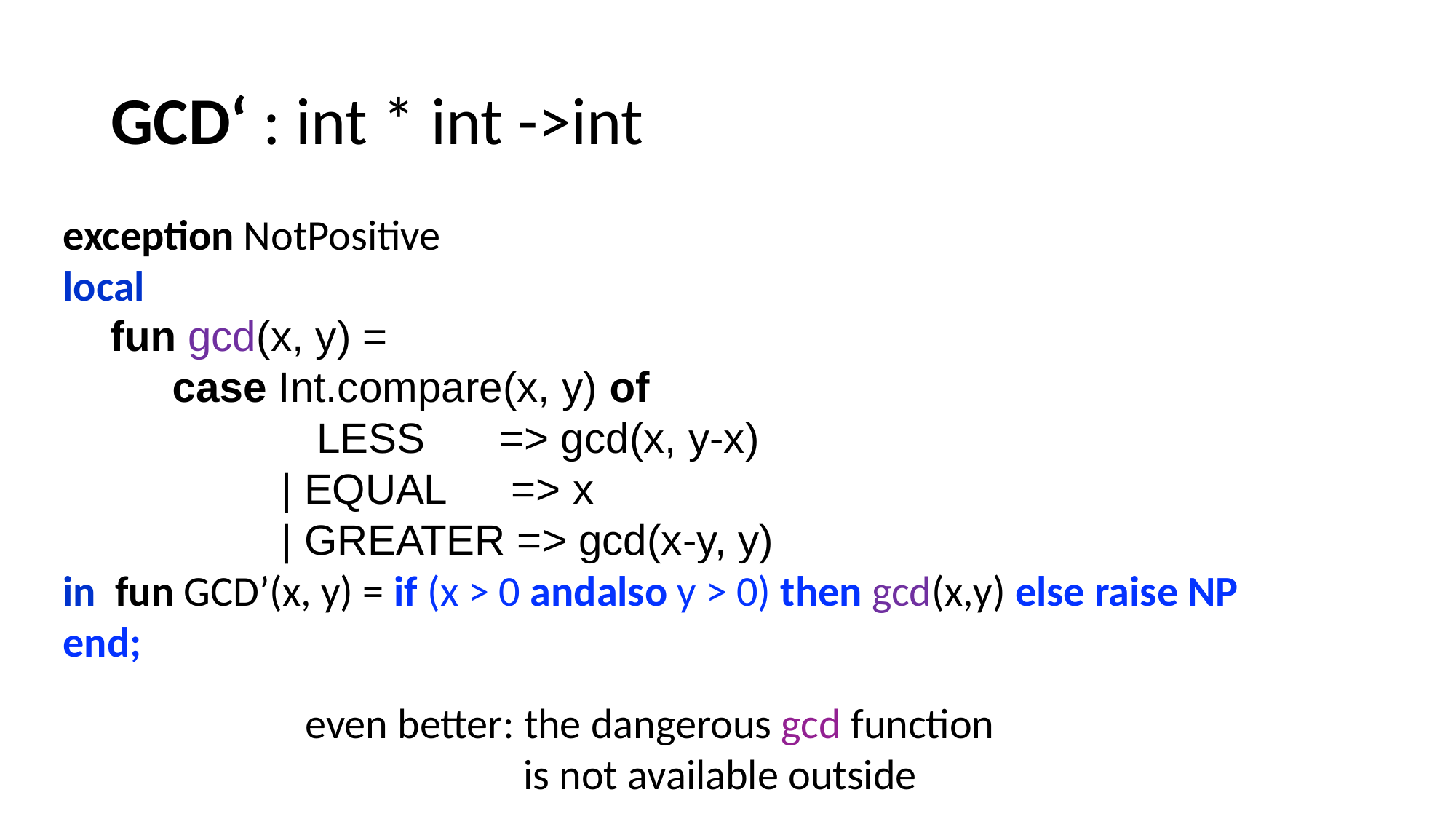

# GCD‘ : int * int ->int
exception NotPositive
local
    fun gcd(x, y) =
	case Int.compare(x, y) of
		   LESS 	=> gcd(x, y-x)
		| EQUAL	 => x
		| GREATER => gcd(x-y, y)
in  fun GCD’(x, y) = if (x > 0 andalso y > 0) then gcd(x,y) else raise NP
end;
even better: the dangerous gcd function
		is not available outside